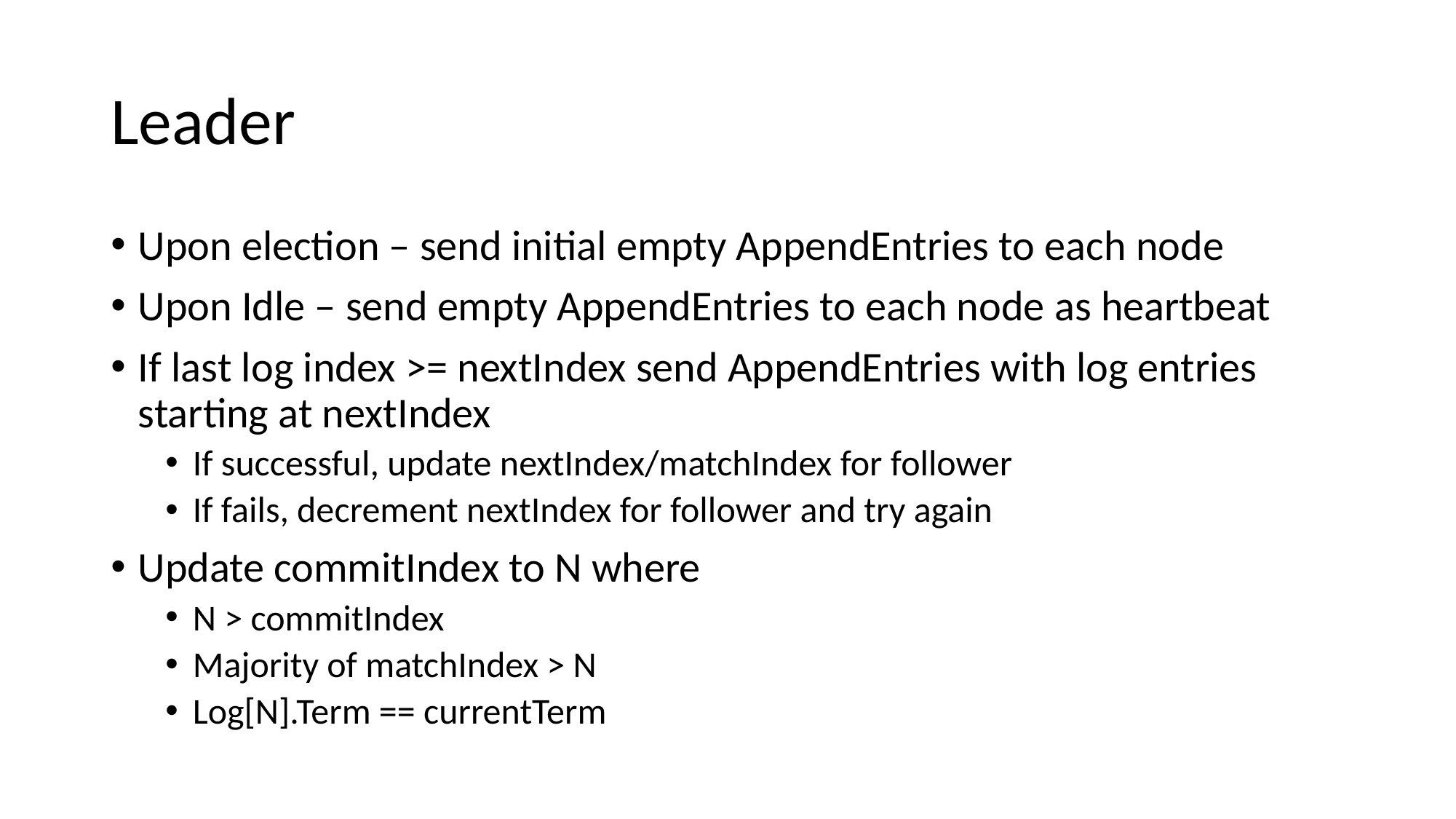

# Leader
Upon election – send initial empty AppendEntries to each node
Upon Idle – send empty AppendEntries to each node as heartbeat
If last log index >= nextIndex send AppendEntries with log entries starting at nextIndex
If successful, update nextIndex/matchIndex for follower
If fails, decrement nextIndex for follower and try again
Update commitIndex to N where
N > commitIndex
Majority of matchIndex > N
Log[N].Term == currentTerm